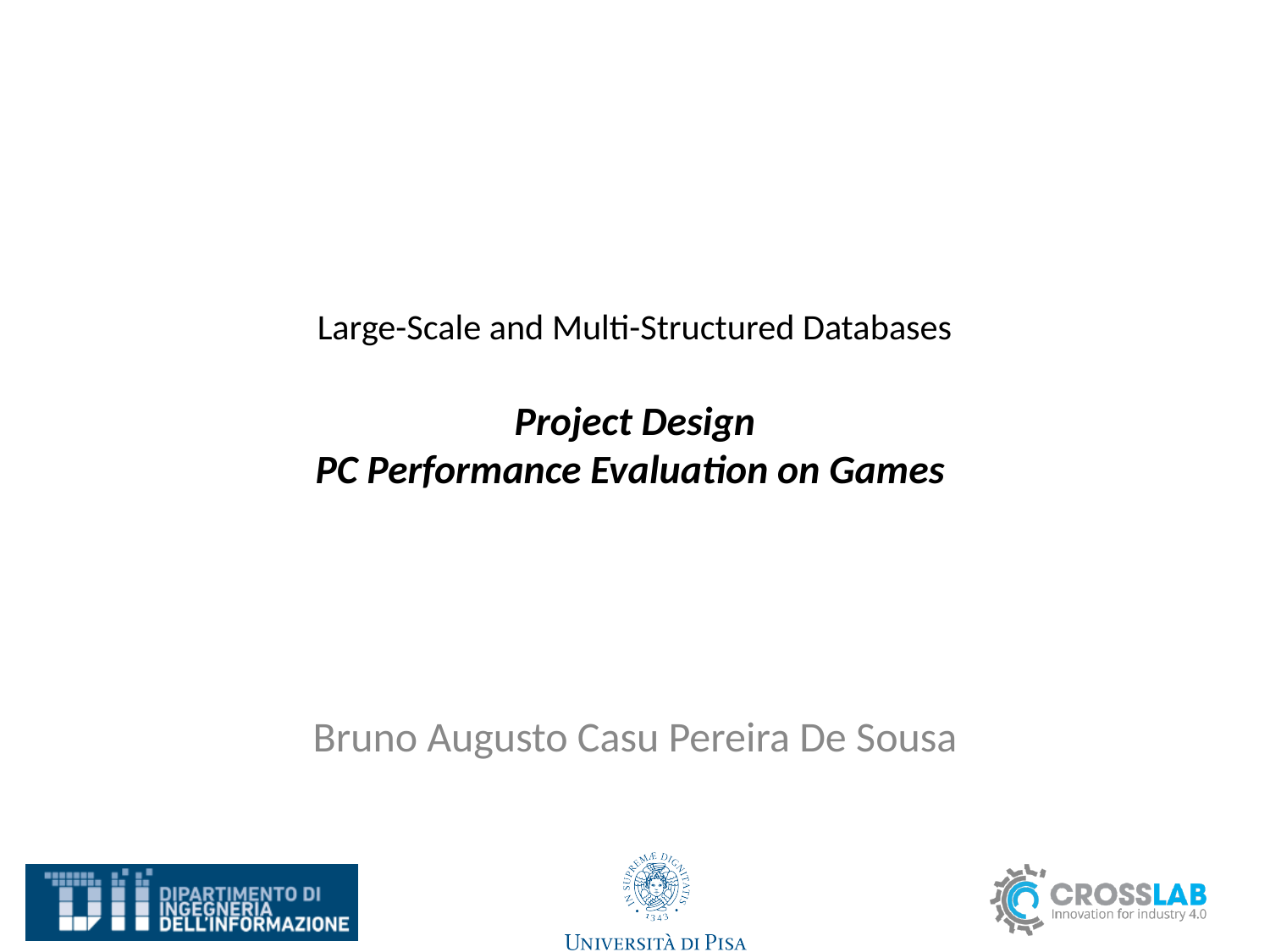

# Large-Scale and Multi-Structured Databases Project Design PC Performance Evaluation on Games
Bruno Augusto Casu Pereira De Sousa